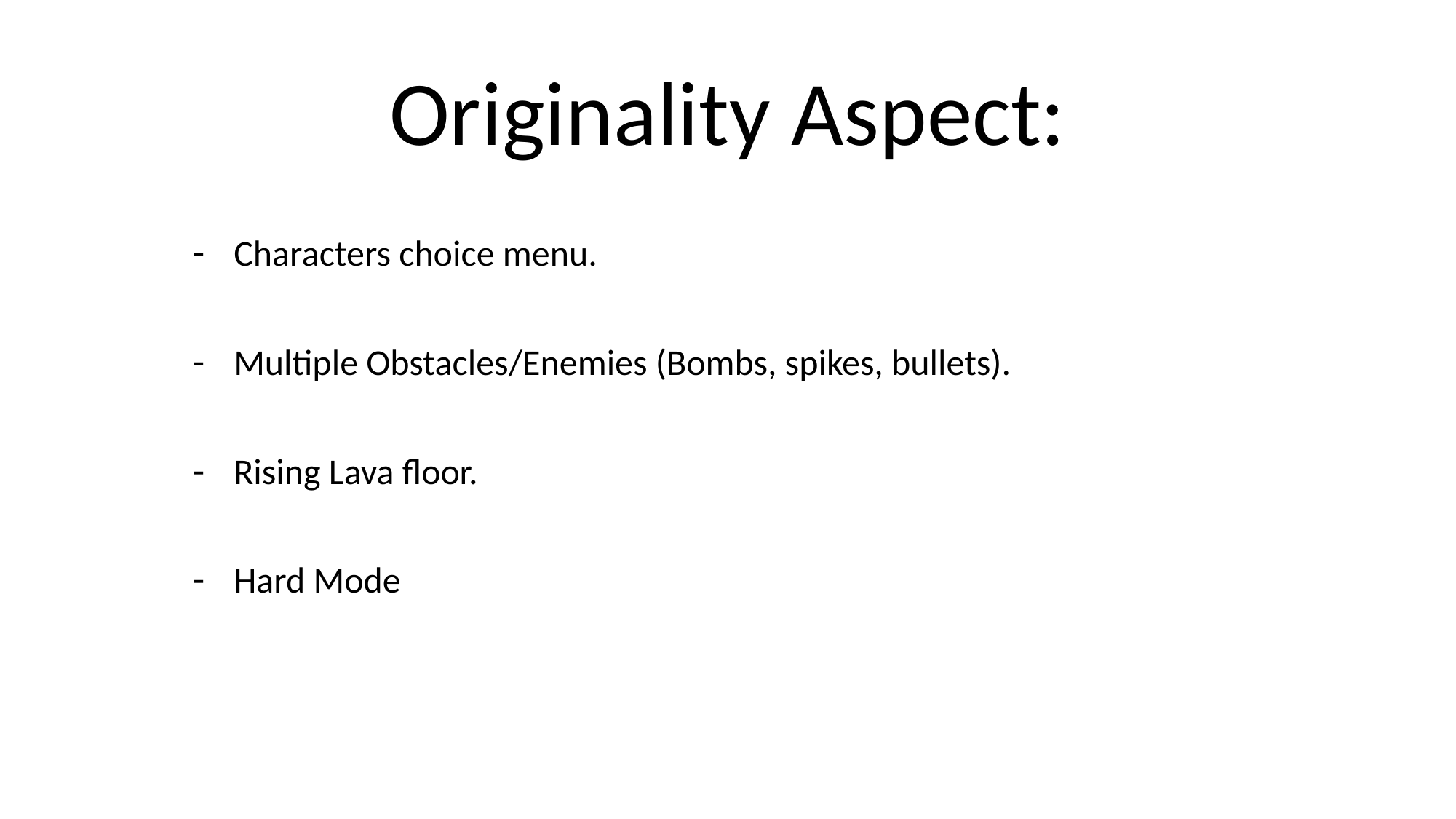

# Originality Aspect:

Characters choice menu.

Multiple Obstacles/Enemies (Bombs, spikes, bullets).

Rising Lava floor.

Hard Mode